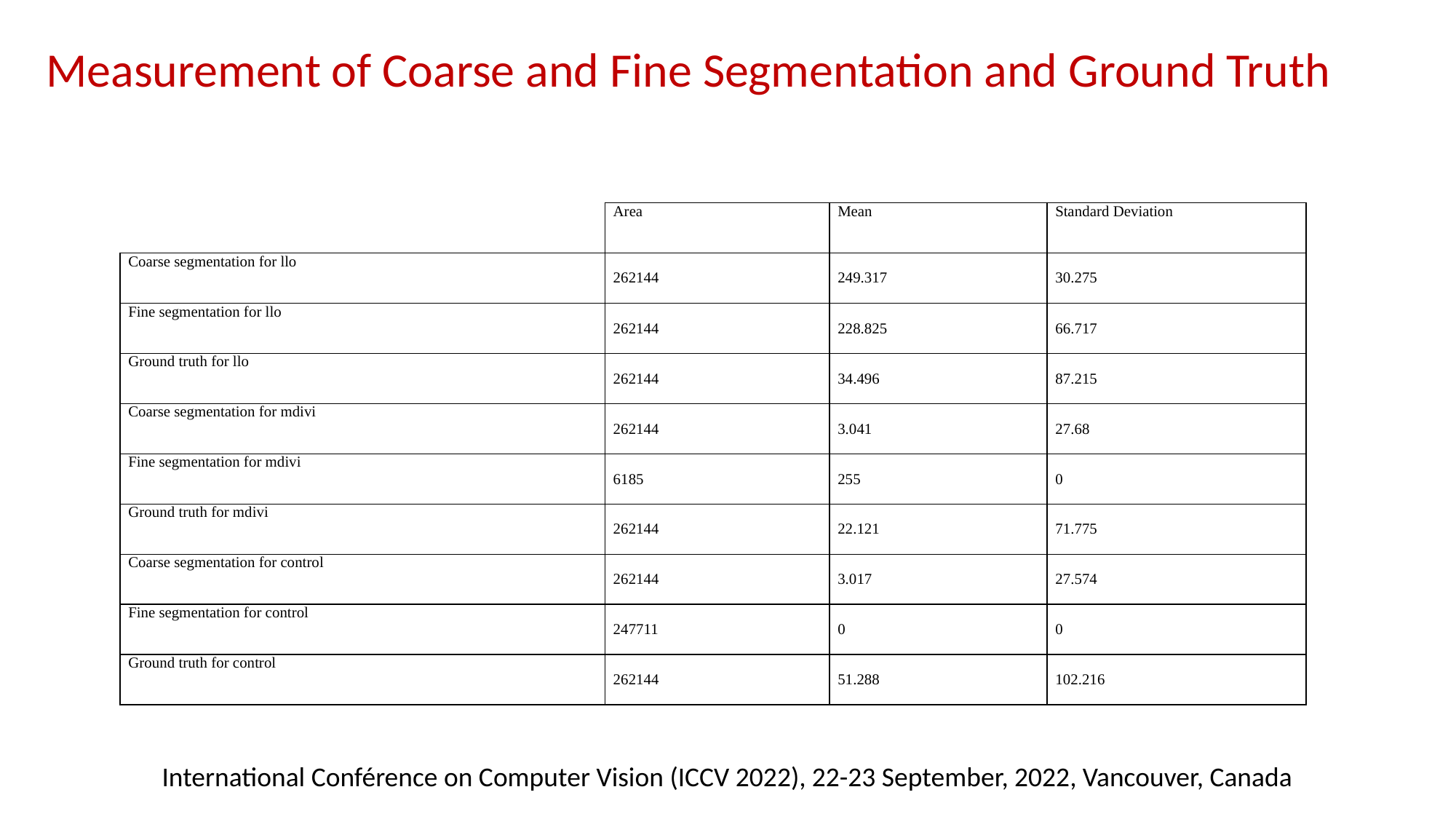

# Measurement of Coarse and Fine Segmentation and Ground Truth
|  | Area | Mean | Standard Deviation |
| --- | --- | --- | --- |
| Coarse segmentation for llo | 262144 | 249.317 | 30.275 |
| Fine segmentation for llo | 262144 | 228.825 | 66.717 |
| Ground truth for llo | 262144 | 34.496 | 87.215 |
| Coarse segmentation for mdivi | 262144 | 3.041 | 27.68 |
| Fine segmentation for mdivi | 6185 | 255 | 0 |
| Ground truth for mdivi | 262144 | 22.121 | 71.775 |
| Coarse segmentation for control | 262144 | 3.017 | 27.574 |
| Fine segmentation for control | 247711 | 0 | 0 |
| Ground truth for control | 262144 | 51.288 | 102.216 |
International Conférence on Computer Vision (ICCV 2022), 22-23 September, 2022, Vancouver, Canada